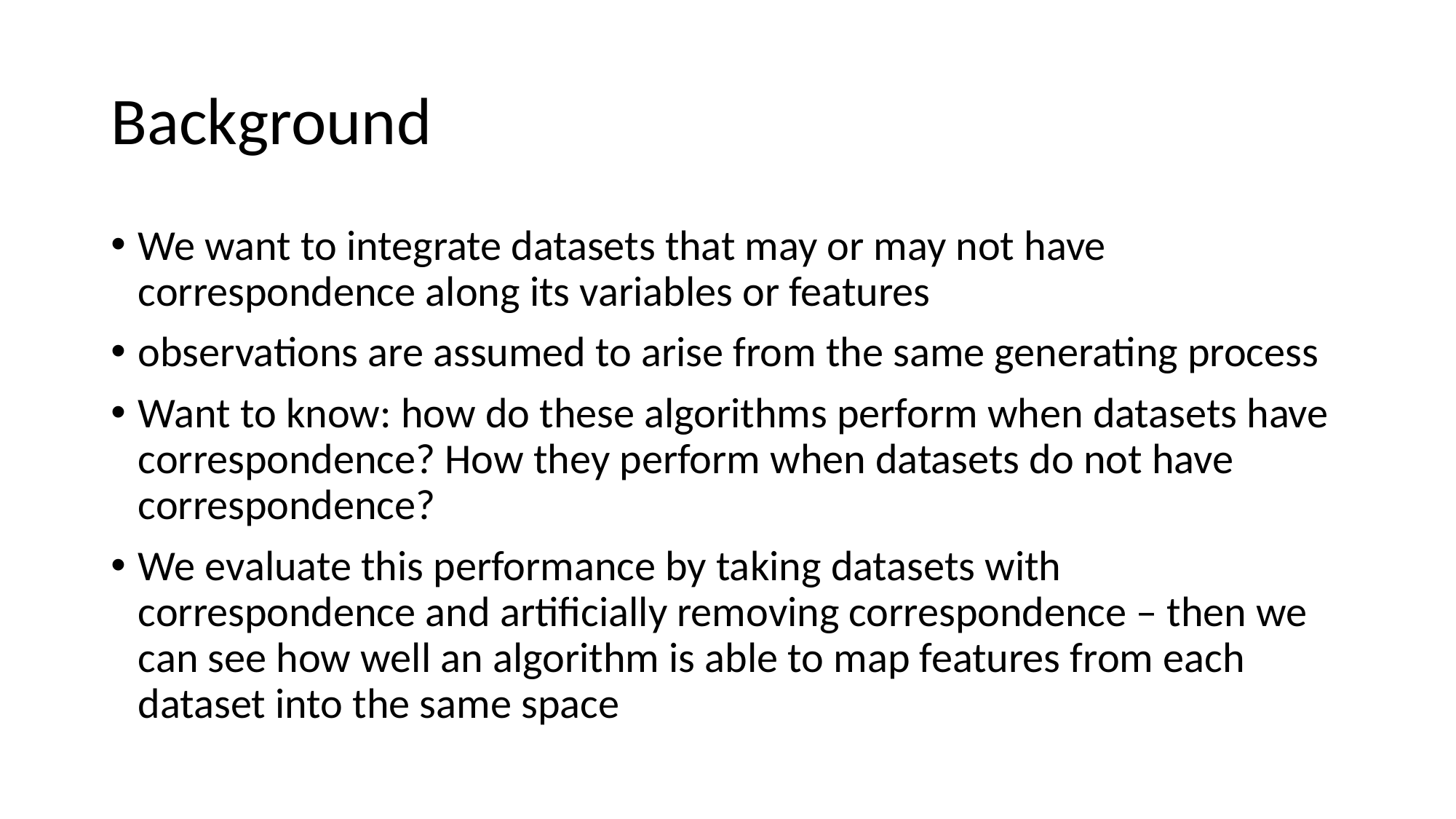

# Background
We want to integrate datasets that may or may not have correspondence along its variables or features
observations are assumed to arise from the same generating process
Want to know: how do these algorithms perform when datasets have correspondence? How they perform when datasets do not have correspondence?
We evaluate this performance by taking datasets with correspondence and artificially removing correspondence – then we can see how well an algorithm is able to map features from each dataset into the same space